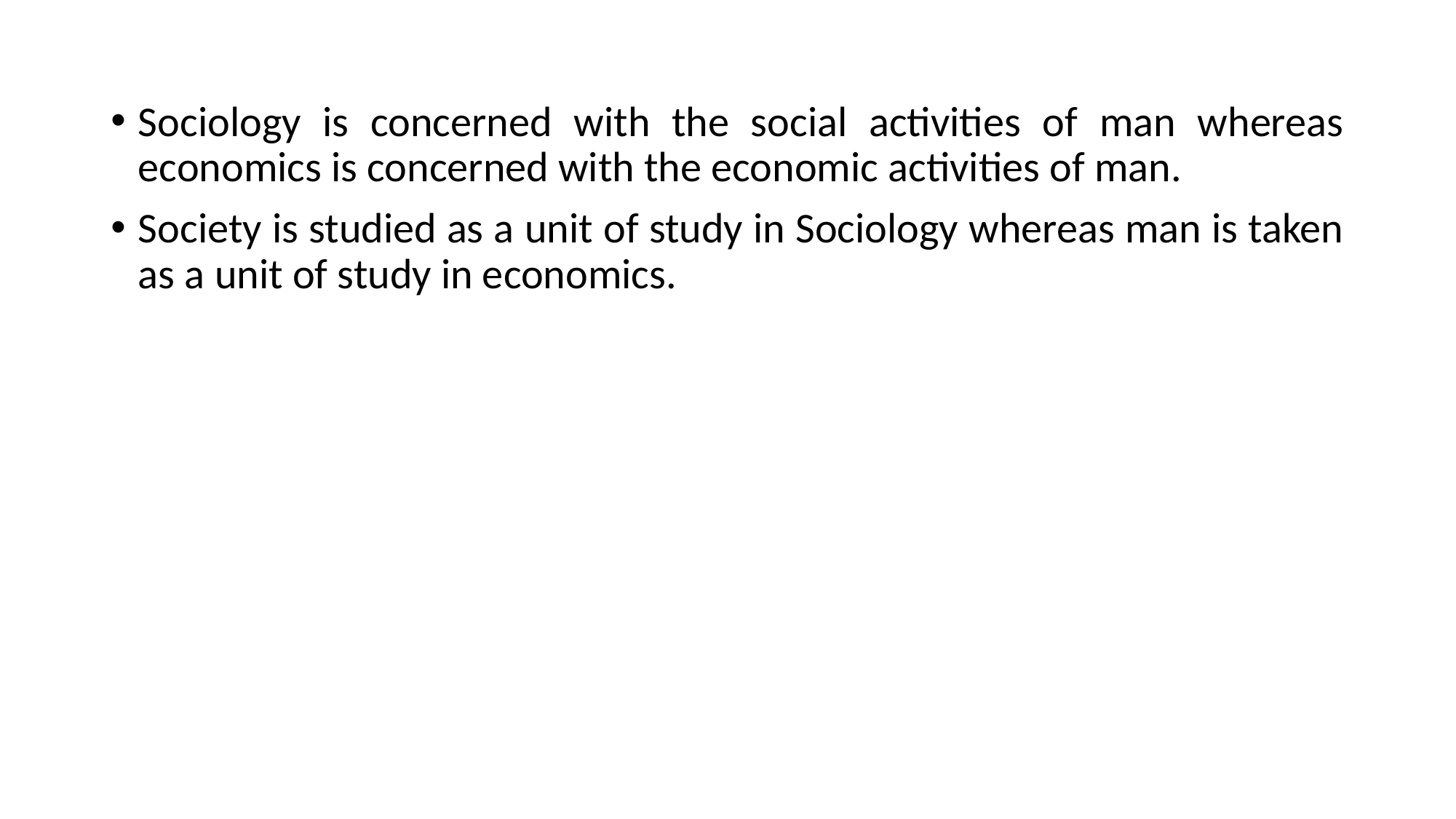

Sociology is concerned with the social activities of man whereas economics is concerned with the economic activities of man.
Society is studied as a unit of study in Sociology whereas man is taken as a unit of study in economics.